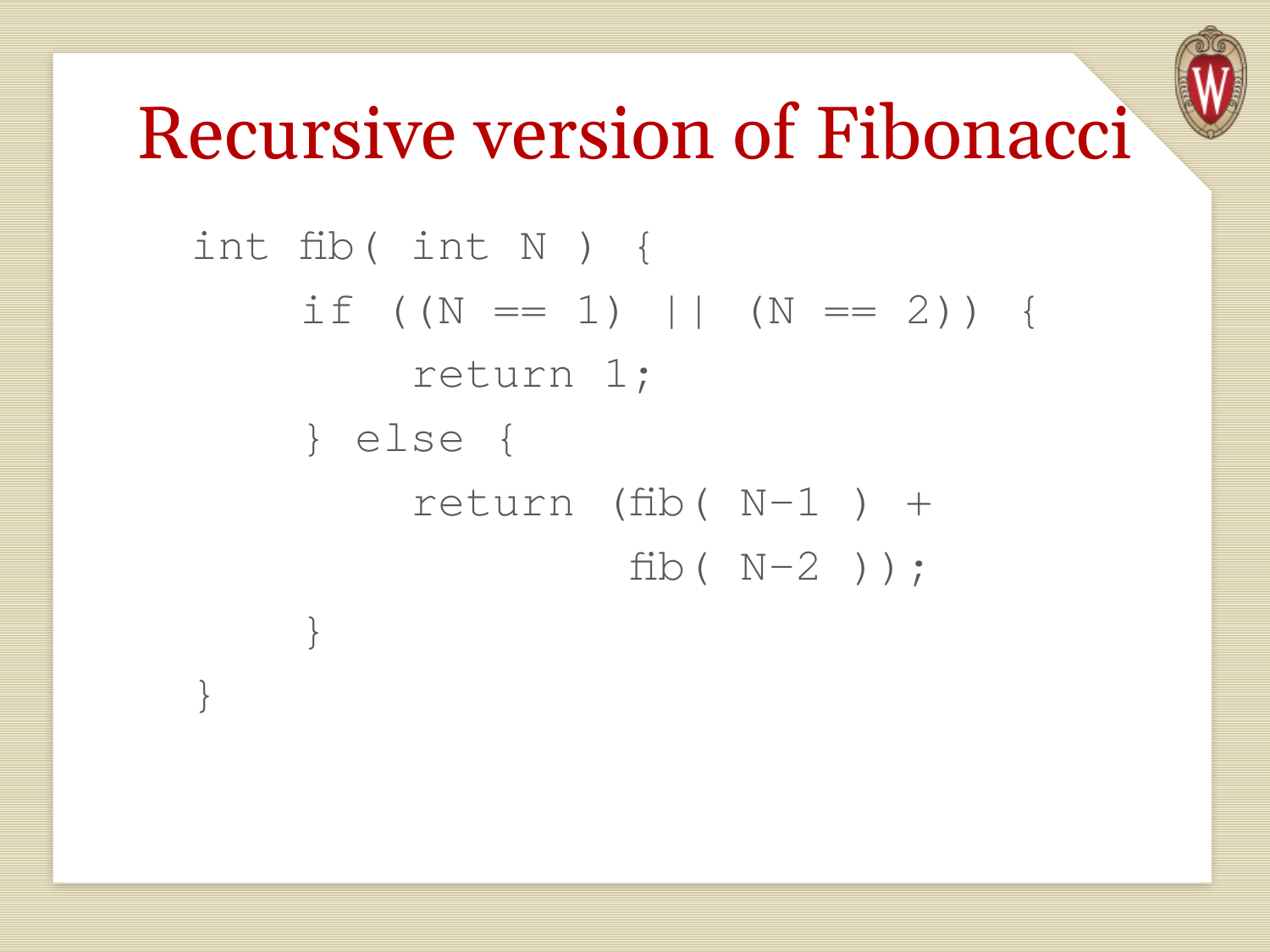

# Recursive version of Fibonacci
int fib( int N ) {
    if ((N == 1) || (N == 2)) {
        return 1;
    } else {
        return (fib( N-1 ) +
                fib( N-2 ));
    }
}